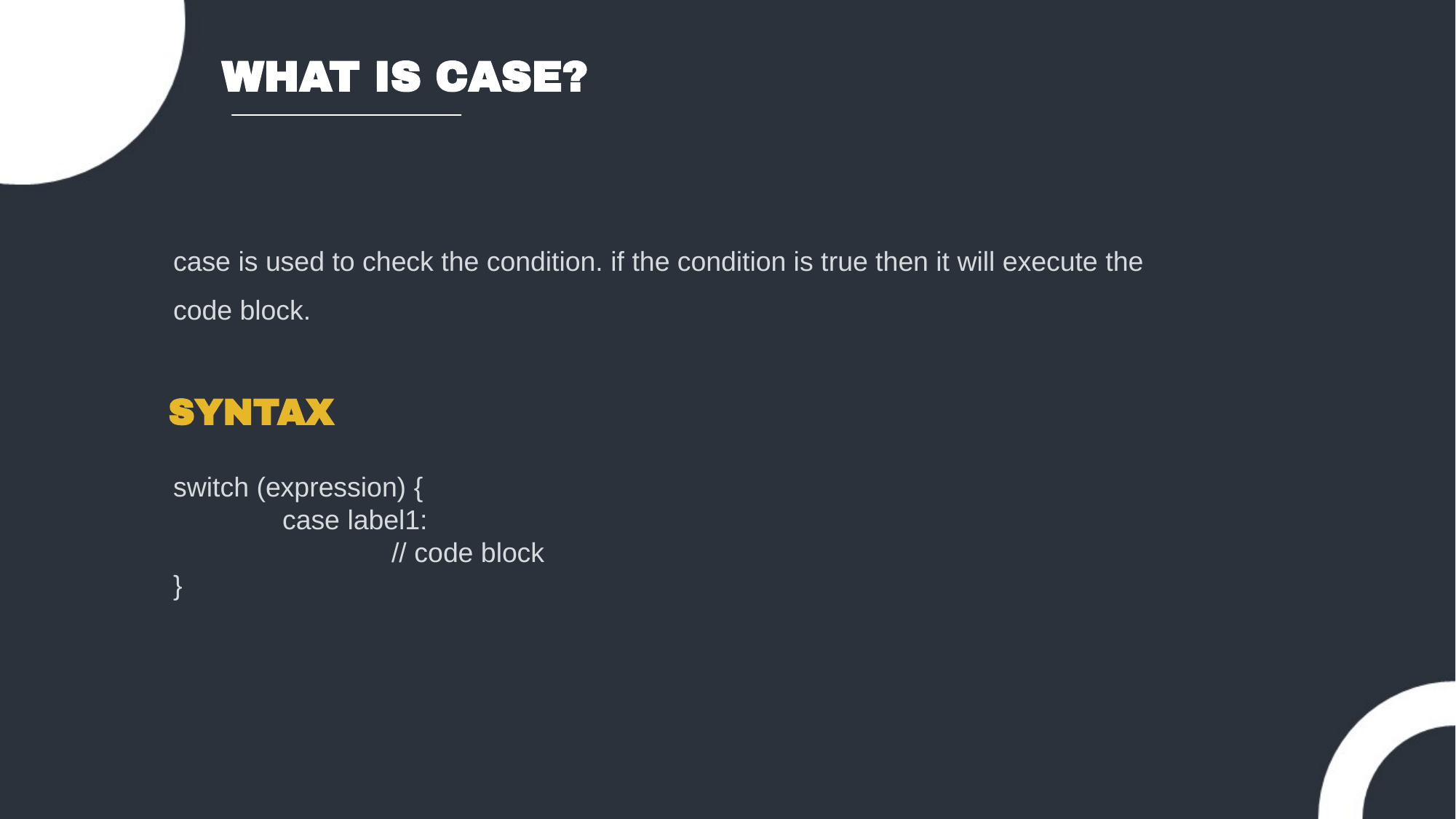

WHAT IS CASE?
case is used to check the condition. if the condition is true then it will execute the code block.
SYNTAX
switch (expression) {
 	case label1:
		// code block
}